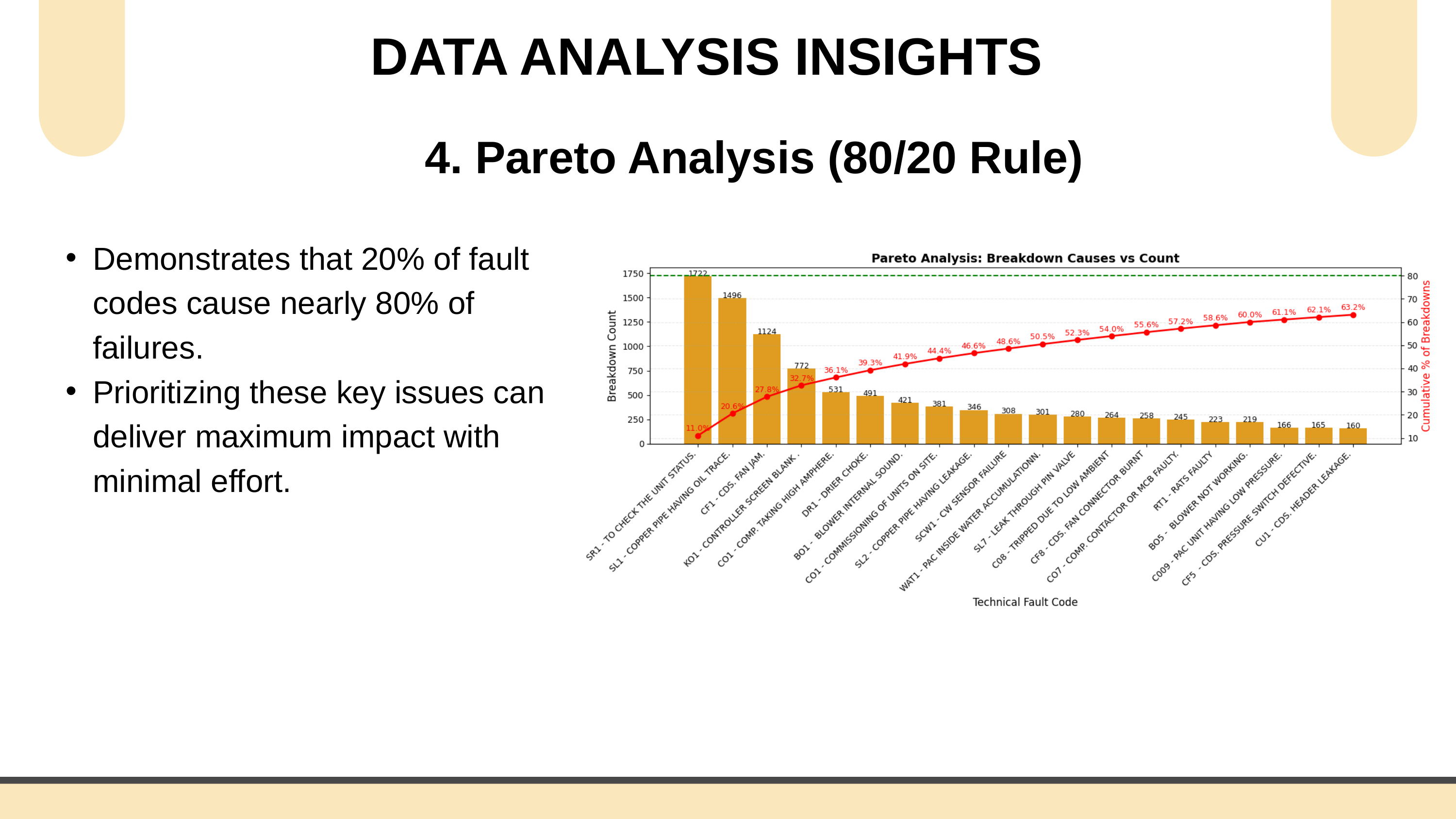

DATA ANALYSIS INSIGHTS
4. Pareto Analysis (80/20 Rule)
Demonstrates that 20% of fault codes cause nearly 80% of failures.
Prioritizing these key issues can deliver maximum impact with minimal effort.